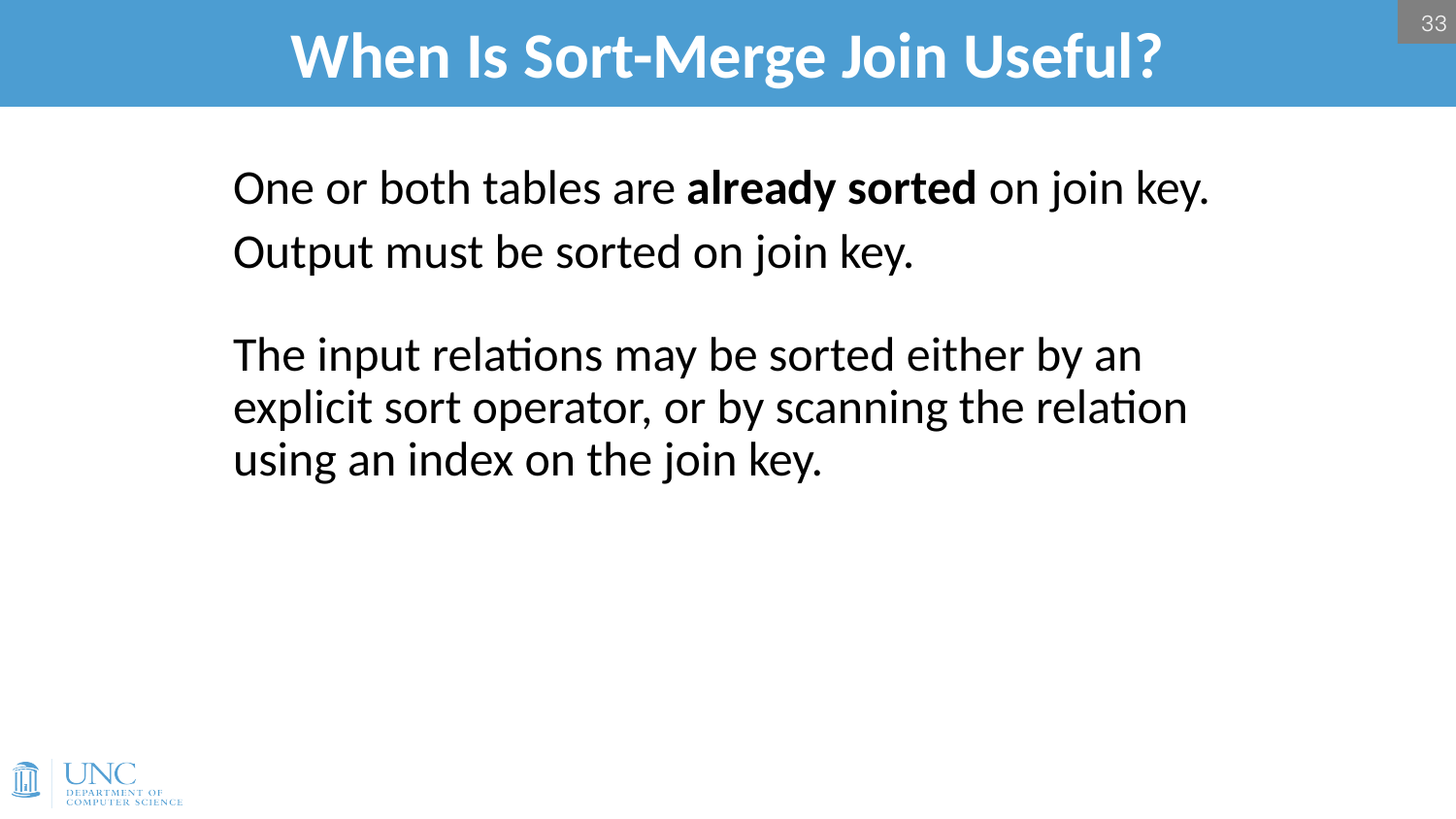

33
# When Is Sort-Merge Join Useful?
One or both tables are already sorted on join key.
Output must be sorted on join key.

The input relations may be sorted either by an explicit sort operator, or by scanning the relation using an index on the join key.